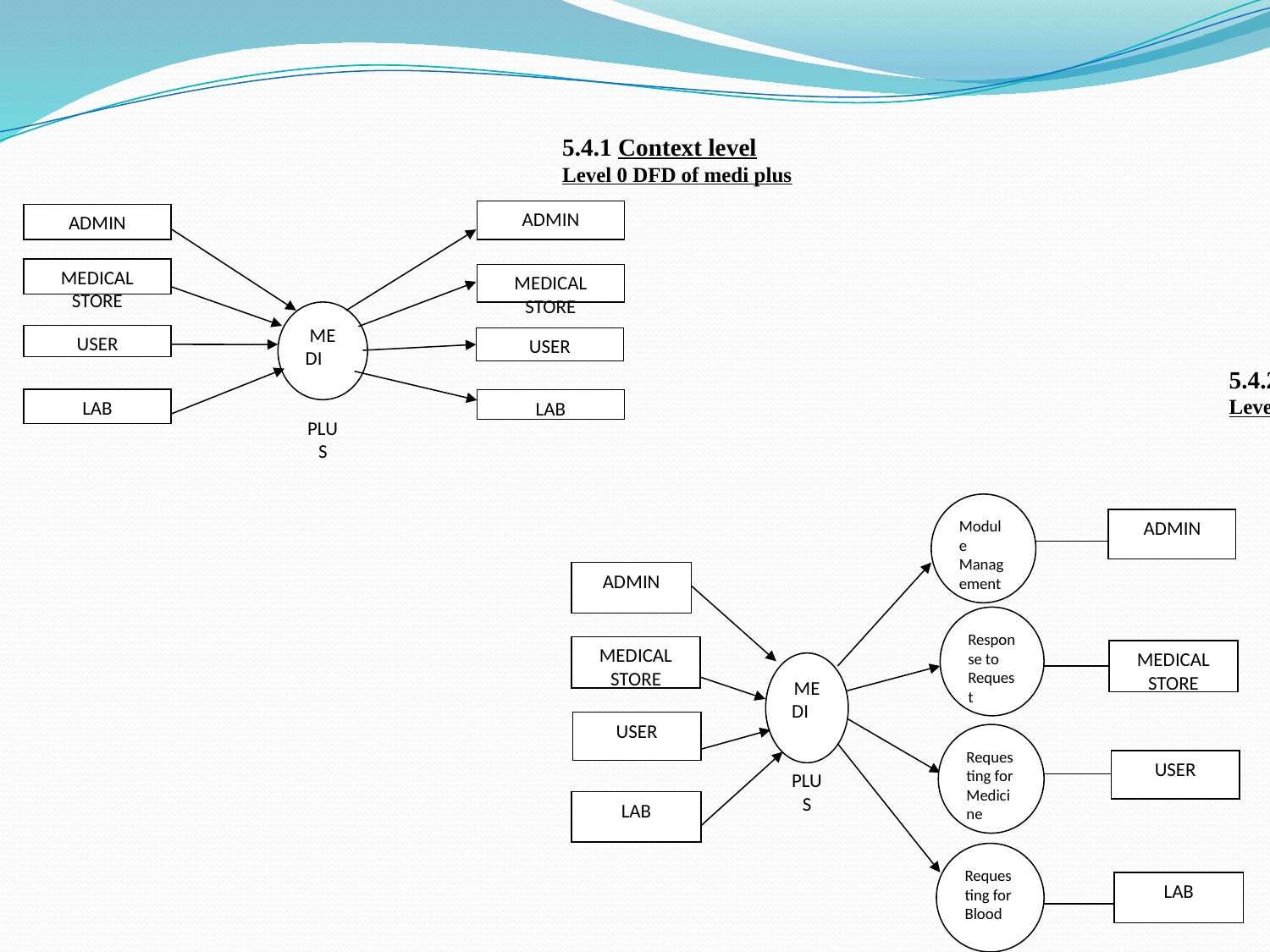

5.4.1 Context level
Level 0 DFD of medi plus
ADMIN
ADMIN
MEDICAL STORE
MEDICAL STORE

MEDI                  PLUS
USER
USER

LAB
LAB
5.4.2 Top level DFDs
Level 1 DFD of medi plus
Module Management
ADMIN
ADMIN
Response to Request
MEDICAL STORE
MEDICAL STORE
MEDI                  PLUS
USER
Requesting for Medicine
USER
LAB
Requesting for Blood
LAB